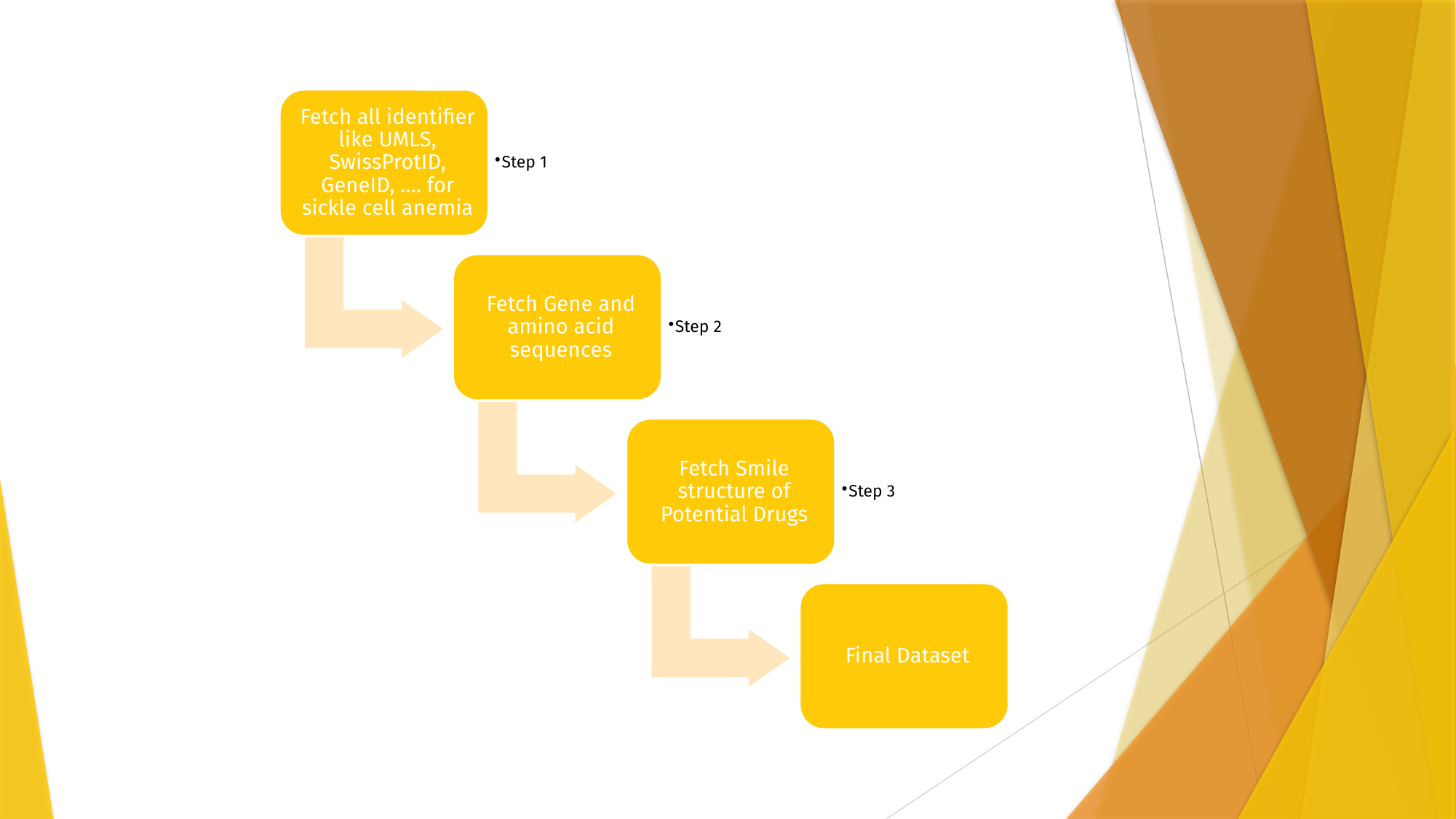

Fetch all identifier like UMLS, SwissProtID, GeneID, …. for sickle cell anemia
Step 1
Fetch Gene and amino acid sequences
Step 2
Fetch Smile structure of Potential Drugs
Step 3
Final Dataset